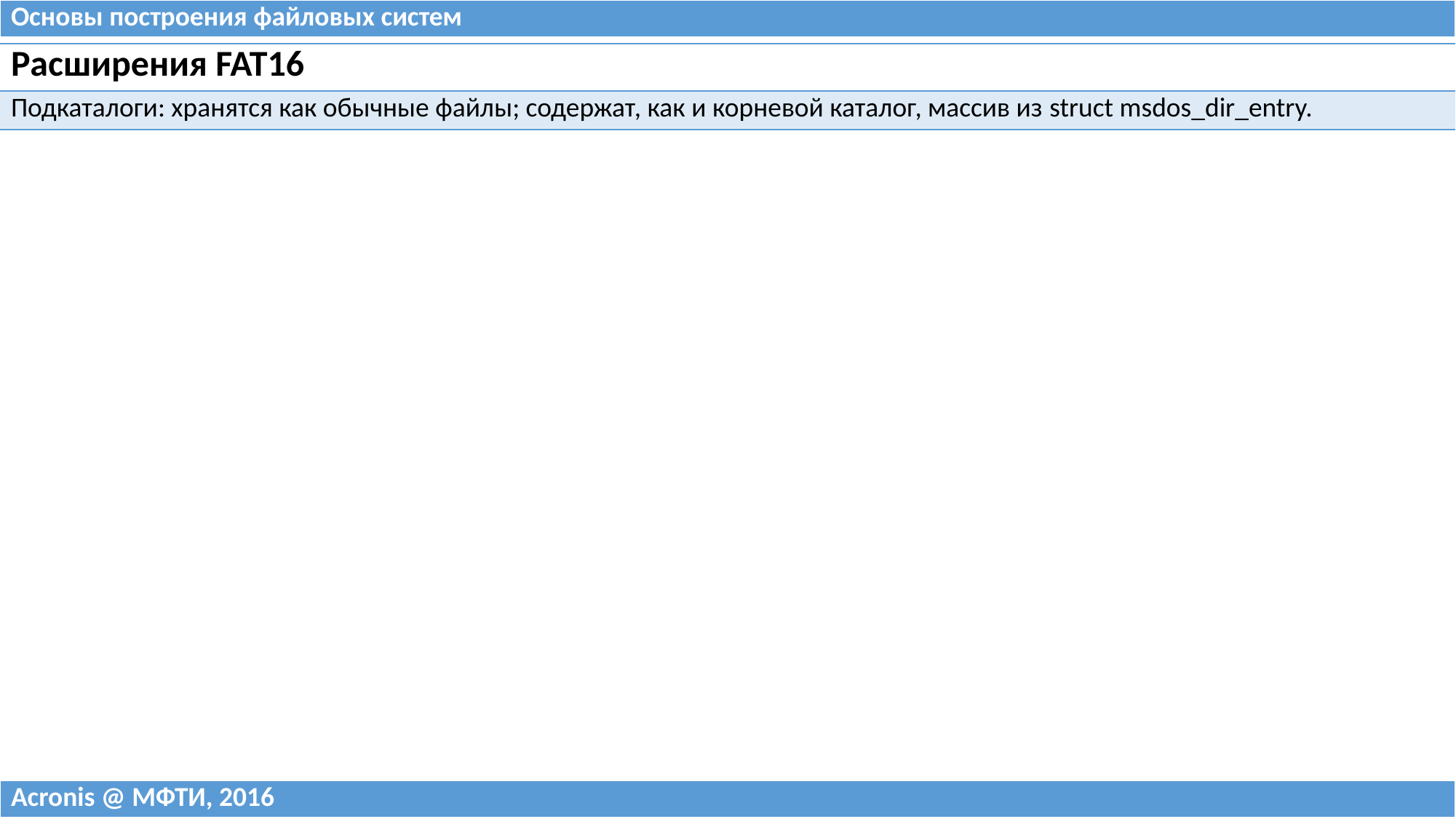

| Основы построения файловых систем |
| --- |
| Расширения FAT16 |
| --- |
| Подкаталоги: хранятся как обычные файлы; содержат, как и корневой каталог, массив из struct msdos\_dir\_entry. |
| Acronis @ МФТИ, 2016 |
| --- |